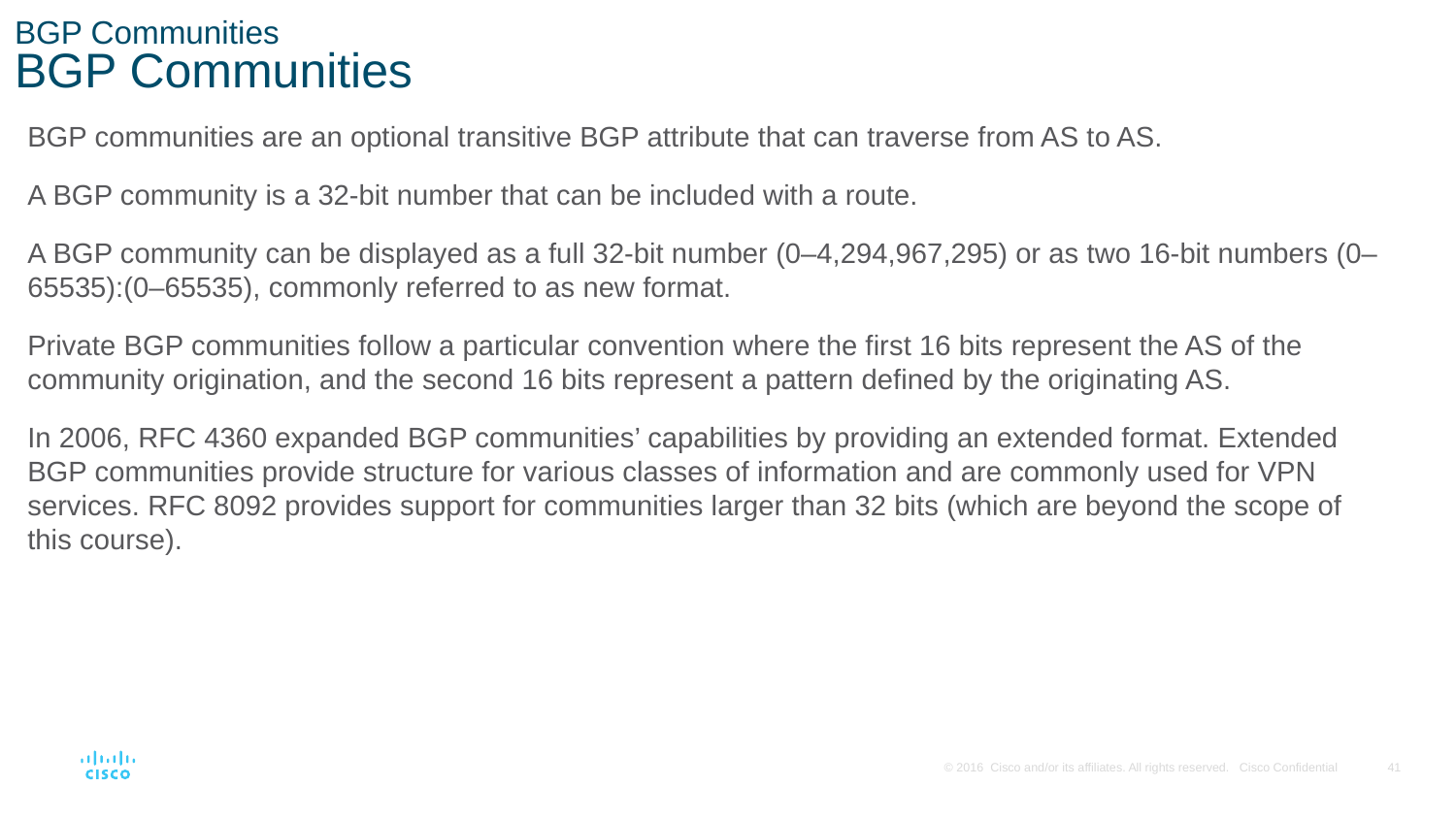

# BGP Communities BGP Communities
BGP communities are an optional transitive BGP attribute that can traverse from AS to AS.
A BGP community is a 32-bit number that can be included with a route.
A BGP community can be displayed as a full 32-bit number (0–4,294,967,295) or as two 16-bit numbers (0–65535):(0–65535), commonly referred to as new format.
Private BGP communities follow a particular convention where the first 16 bits represent the AS of the community origination, and the second 16 bits represent a pattern defined by the originating AS.
In 2006, RFC 4360 expanded BGP communities’ capabilities by providing an extended format. Extended BGP communities provide structure for various classes of information and are commonly used for VPN services. RFC 8092 provides support for communities larger than 32 bits (which are beyond the scope of this course).